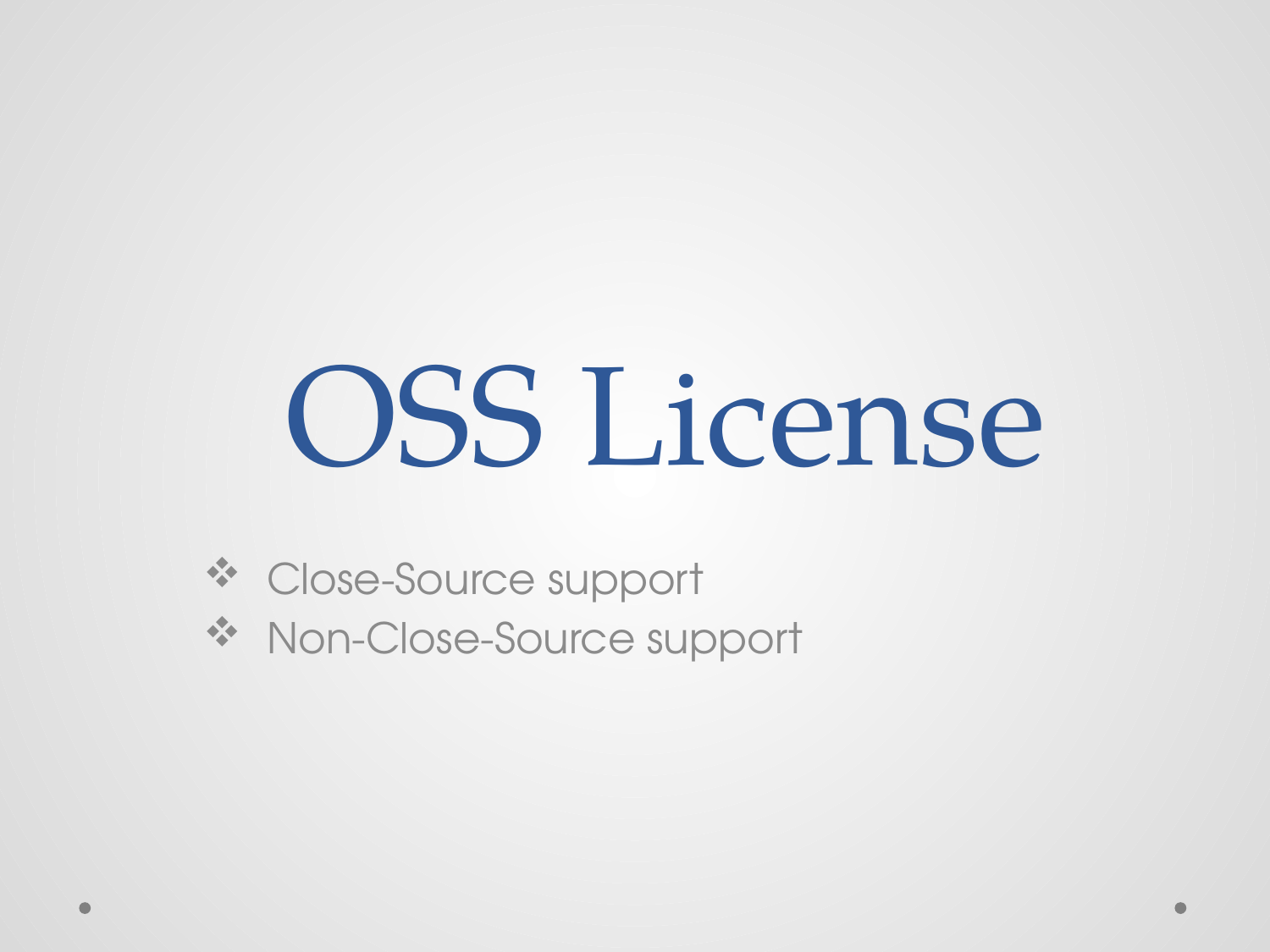

# OSS License
Close-Source support
Non-Close-Source support